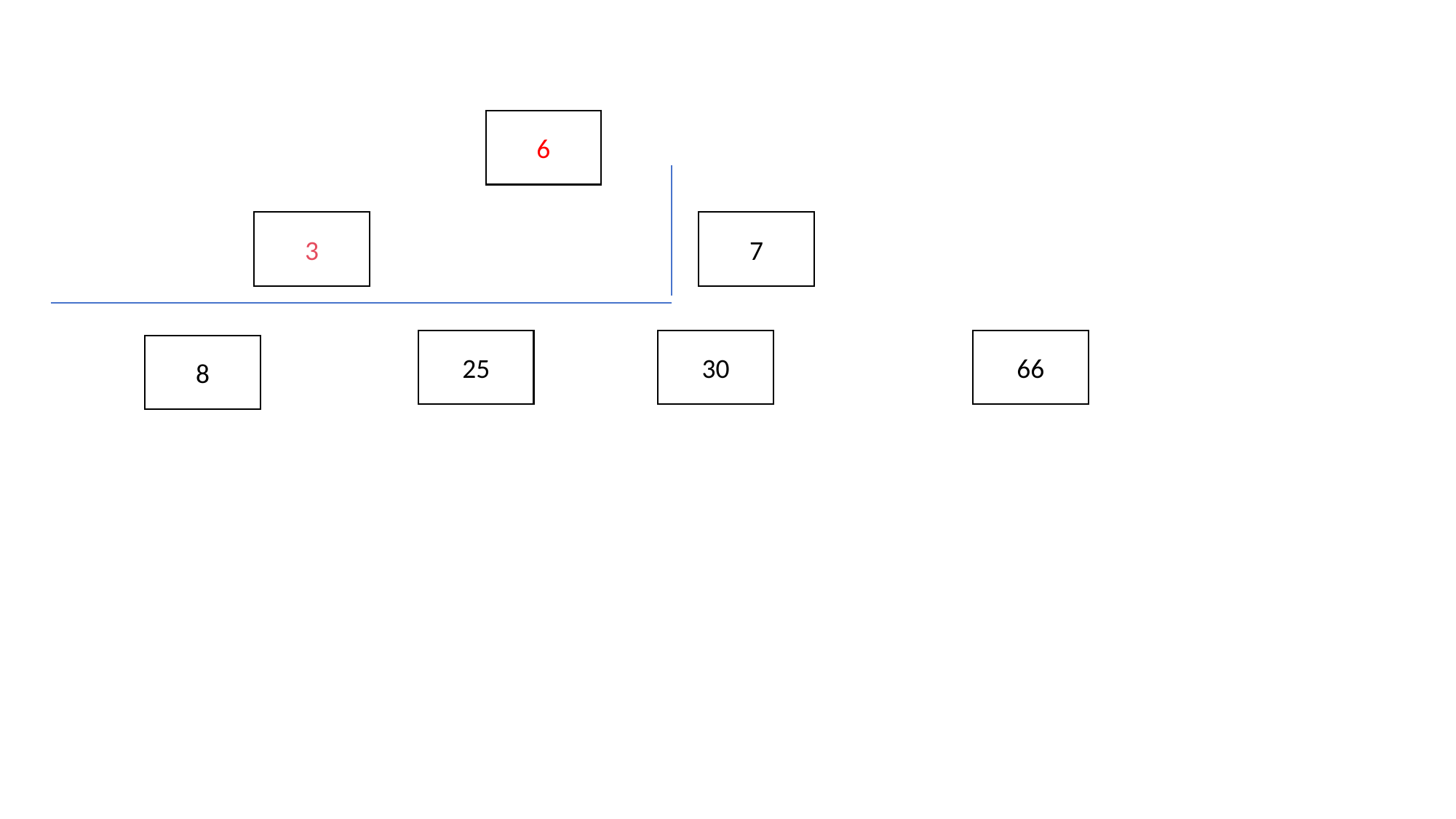

6
3
7
25
30
66
8